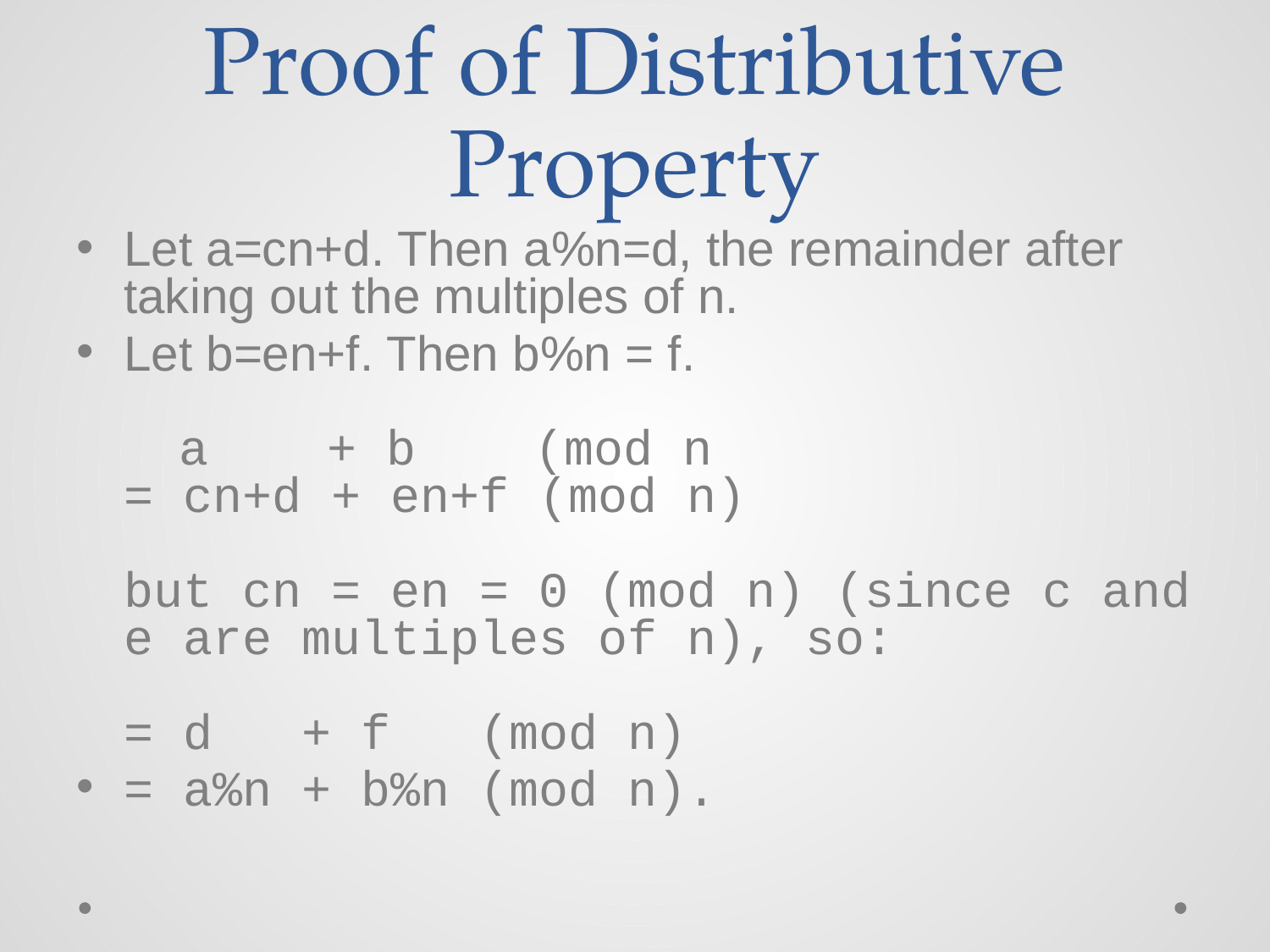

# Proof of Distributive Property
Let a=cn+d. Then a%n=d, the remainder after taking out the multiples of n.
Let b=en+f. Then b%n = f.
    a    + b    (mod n
= cn+d + en+f (mod n)
but cn = en = 0 (mod n) (since c and e are multiples of n), so:
= d   + f   (mod n)
= a%n + b%n (mod n).